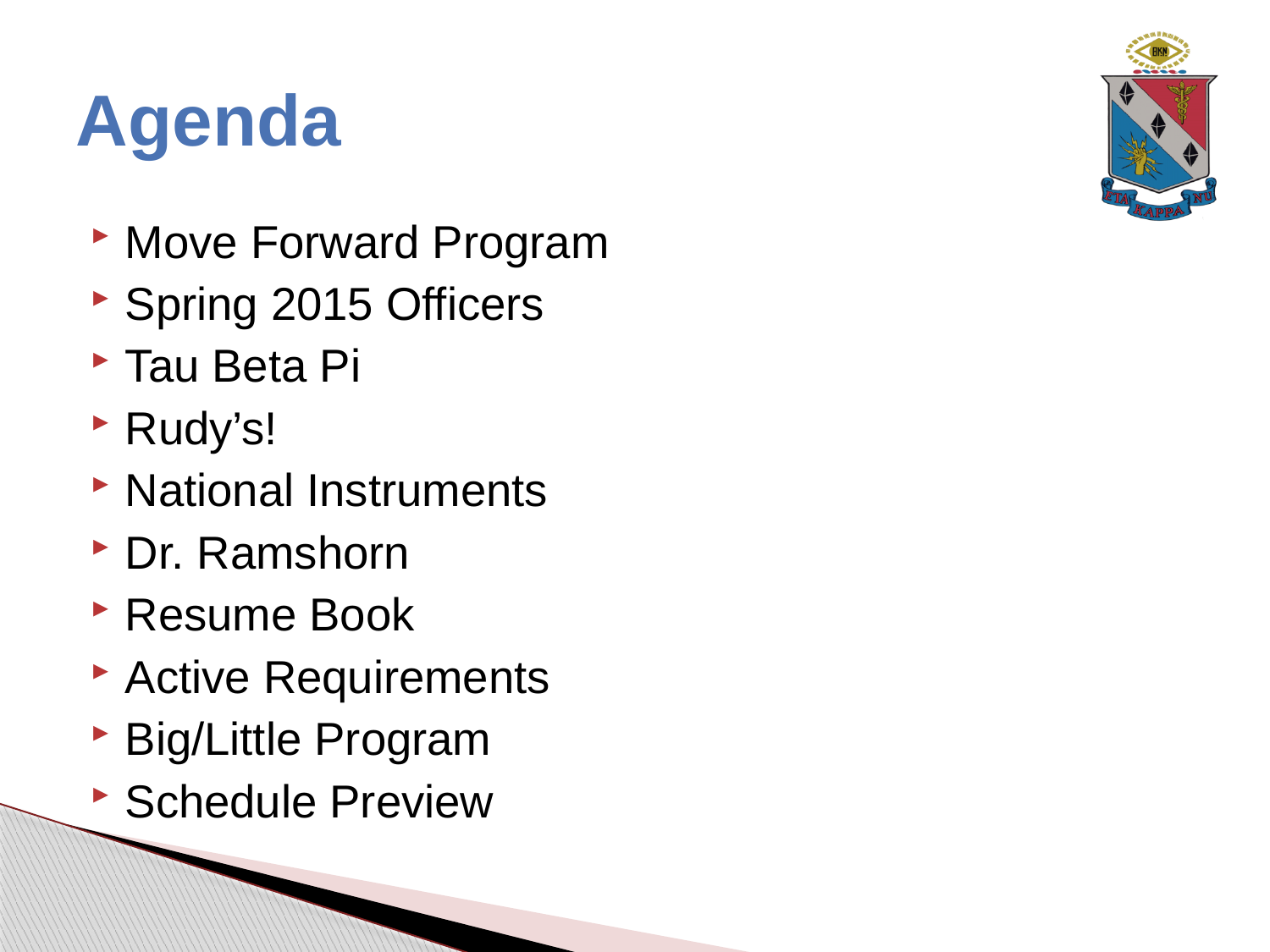

# Agenda
Move Forward Program
Spring 2015 Officers
Tau Beta Pi
Rudy’s!
National Instruments
Dr. Ramshorn
Resume Book
Active Requirements
Big/Little Program
Schedule Preview